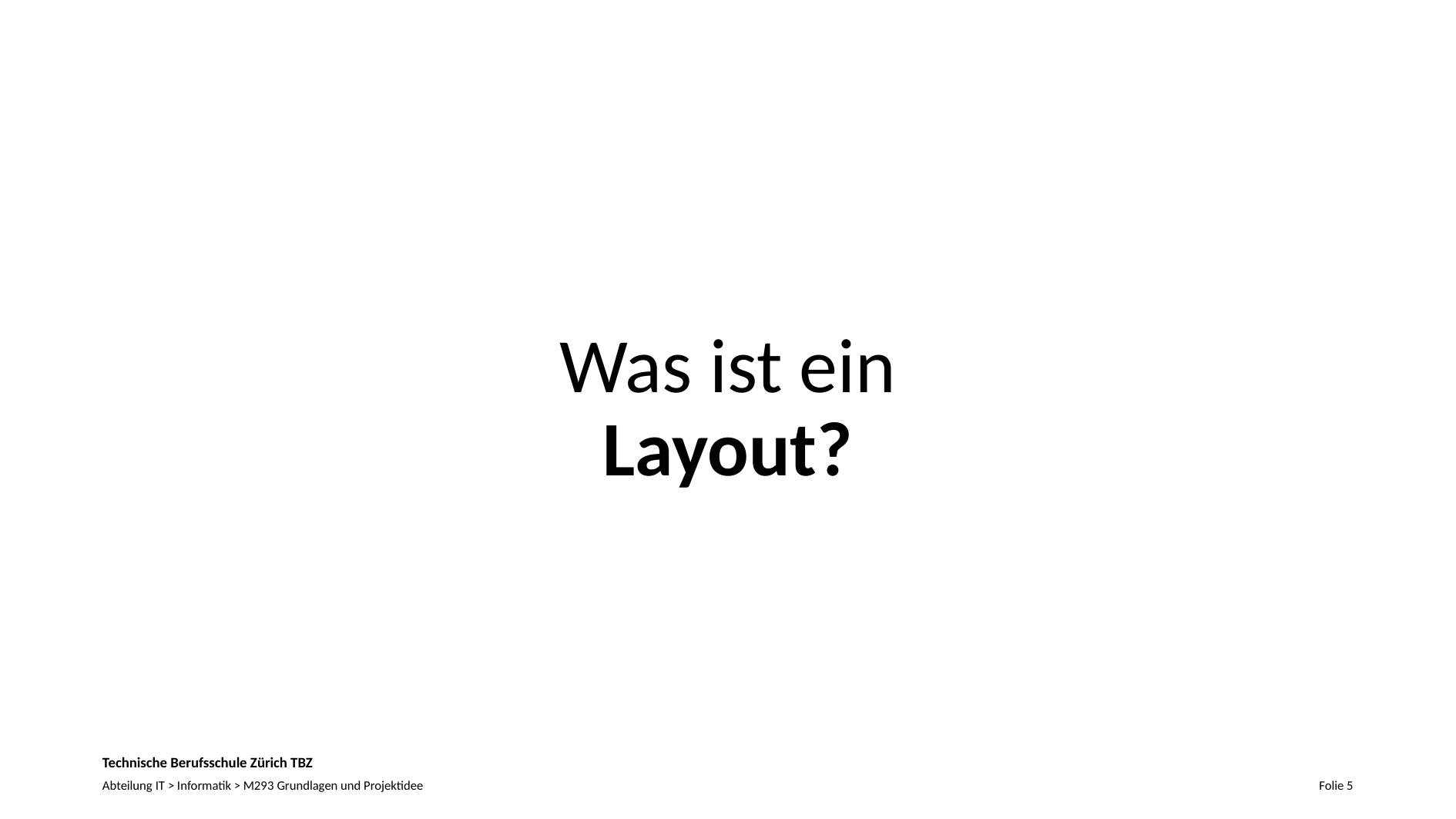

# Was ist ein Layout?
Folie 5
Abteilung IT > Informatik > M293 Grundlagen und Projektidee